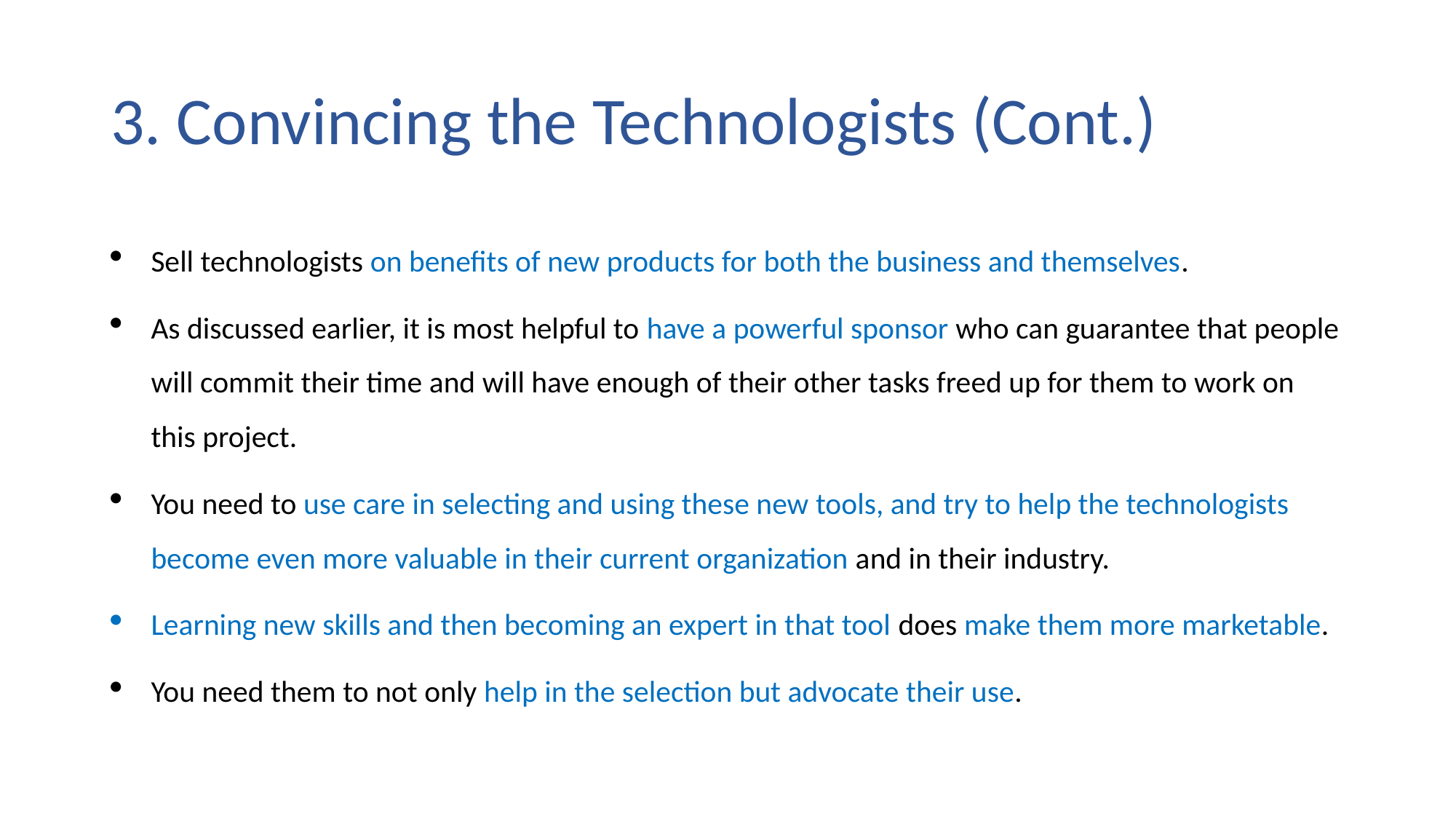

# 3. Convincing the Technologists (Cont.)
Sell technologists on benefits of new products for both the business and themselves.
As discussed earlier, it is most helpful to have a powerful sponsor who can guarantee that people will commit their time and will have enough of their other tasks freed up for them to work on this project.
You need to use care in selecting and using these new tools, and try to help the technologists become even more valuable in their current organization and in their industry.
Learning new skills and then becoming an expert in that tool does make them more marketable.
You need them to not only help in the selection but advocate their use.